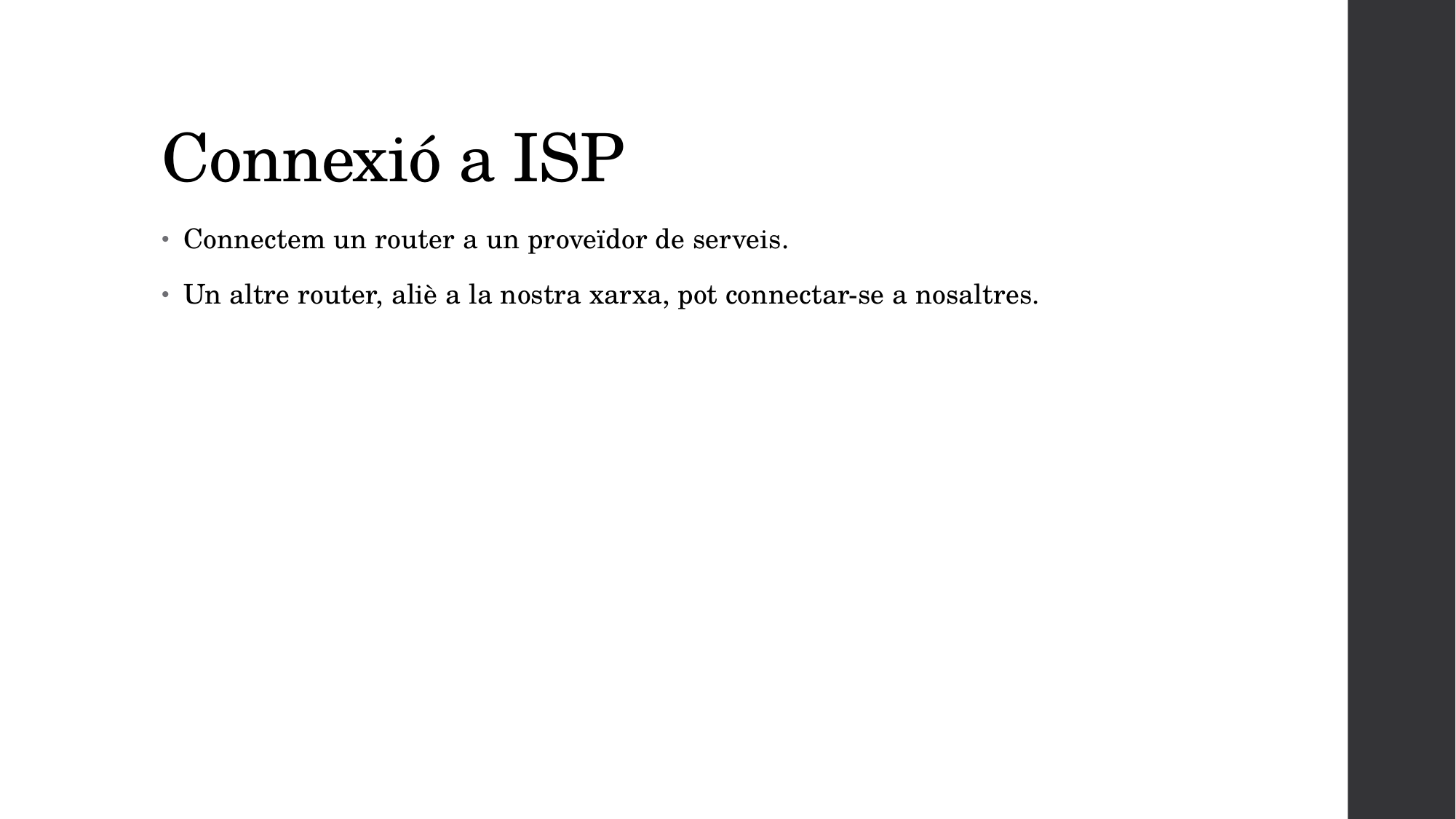

# Connexió a ISP
Connectem un router a un proveïdor de serveis.
Un altre router, aliè a la nostra xarxa, pot connectar-se a nosaltres.